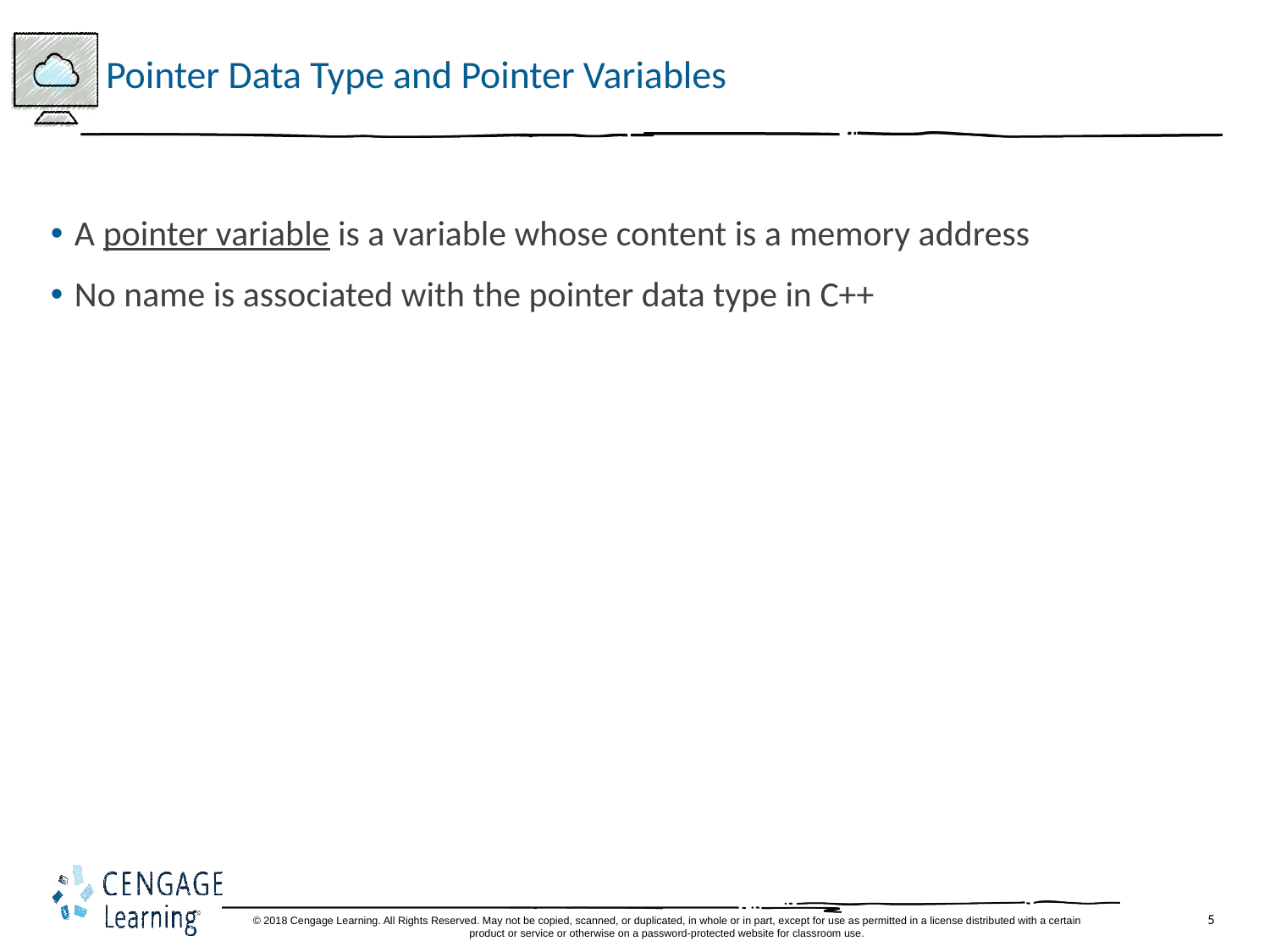

# Pointer Data Type and Pointer Variables
A pointer variable is a variable whose content is a memory address
No name is associated with the pointer data type in C++